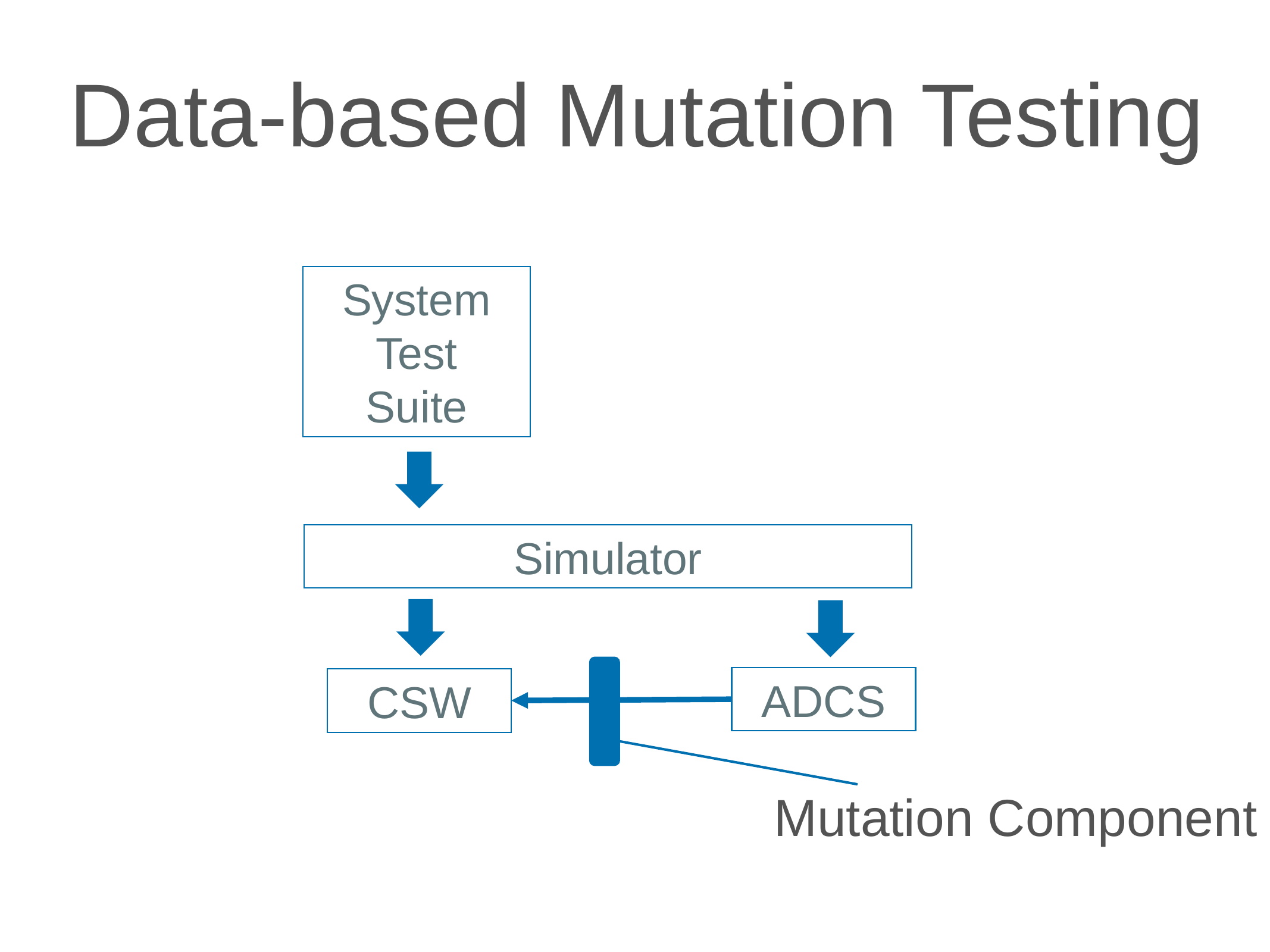

Data-based Mutation Testing
System
Test
Suite

Simulator

ADCS
CSW
Mutation Component